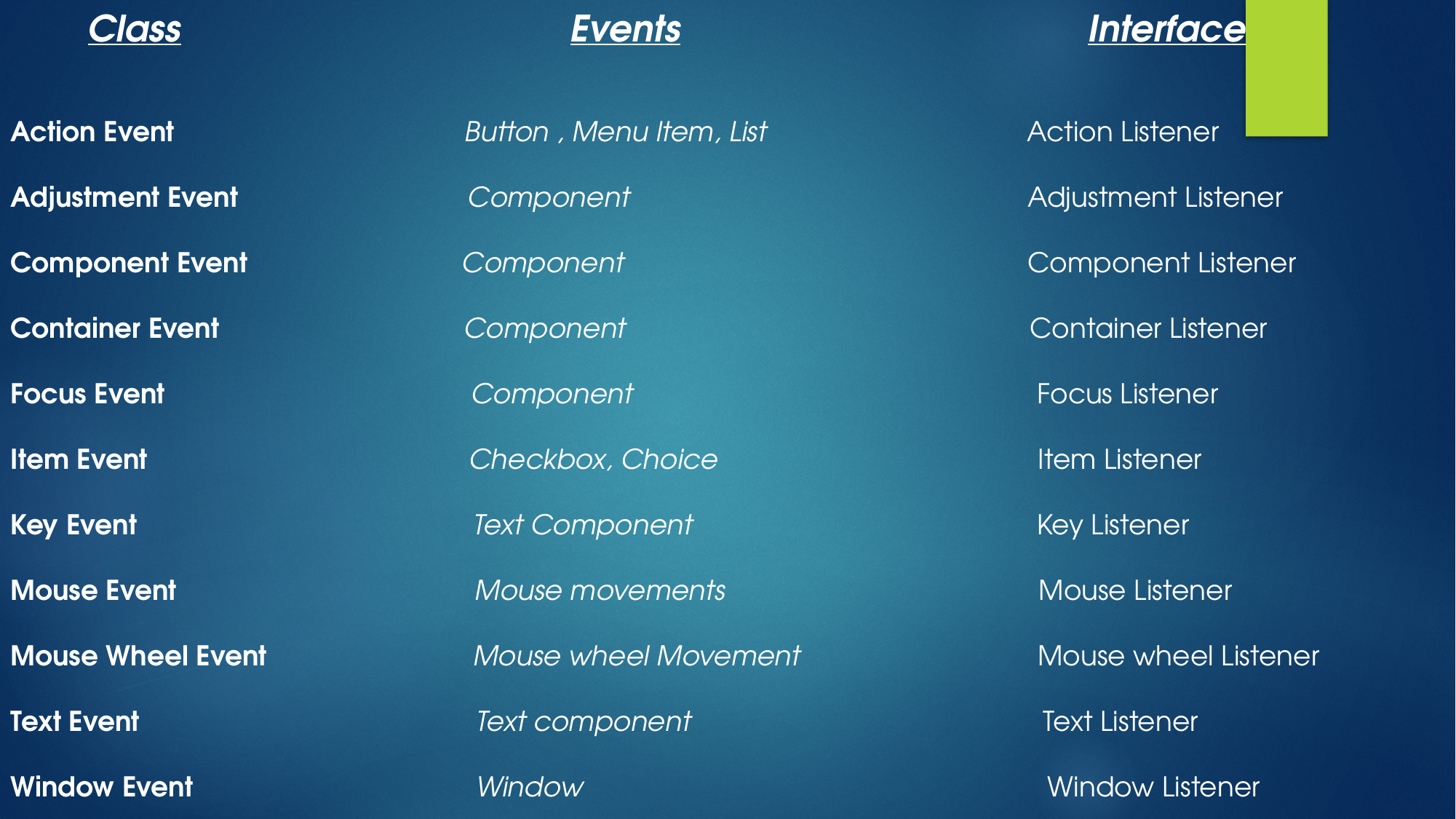

Class                                             Events                                        Interface

Action Event                                      Button , Menu Item, List                                  Action Listener

Adjustment Event                              Component                                                    Adjustment Listener

Component Event                            Component                                                     Component Listener

Container Event                                Component                                                     Container Listener

Focus Event                                        Component                                                     Focus Listener

Item Event                                          Checkbox, Choice                                          Item Listener

Key Event                                            Text Component                                             Key Listener

Mouse Event                                       Mouse movements                                         Mouse Listener

Mouse Wheel Event                           Mouse wheel Movement                               Mouse wheel Listener

Text Event                                            Text component                                              Text Listener

Window Event                                     Window                                                             Window Listener